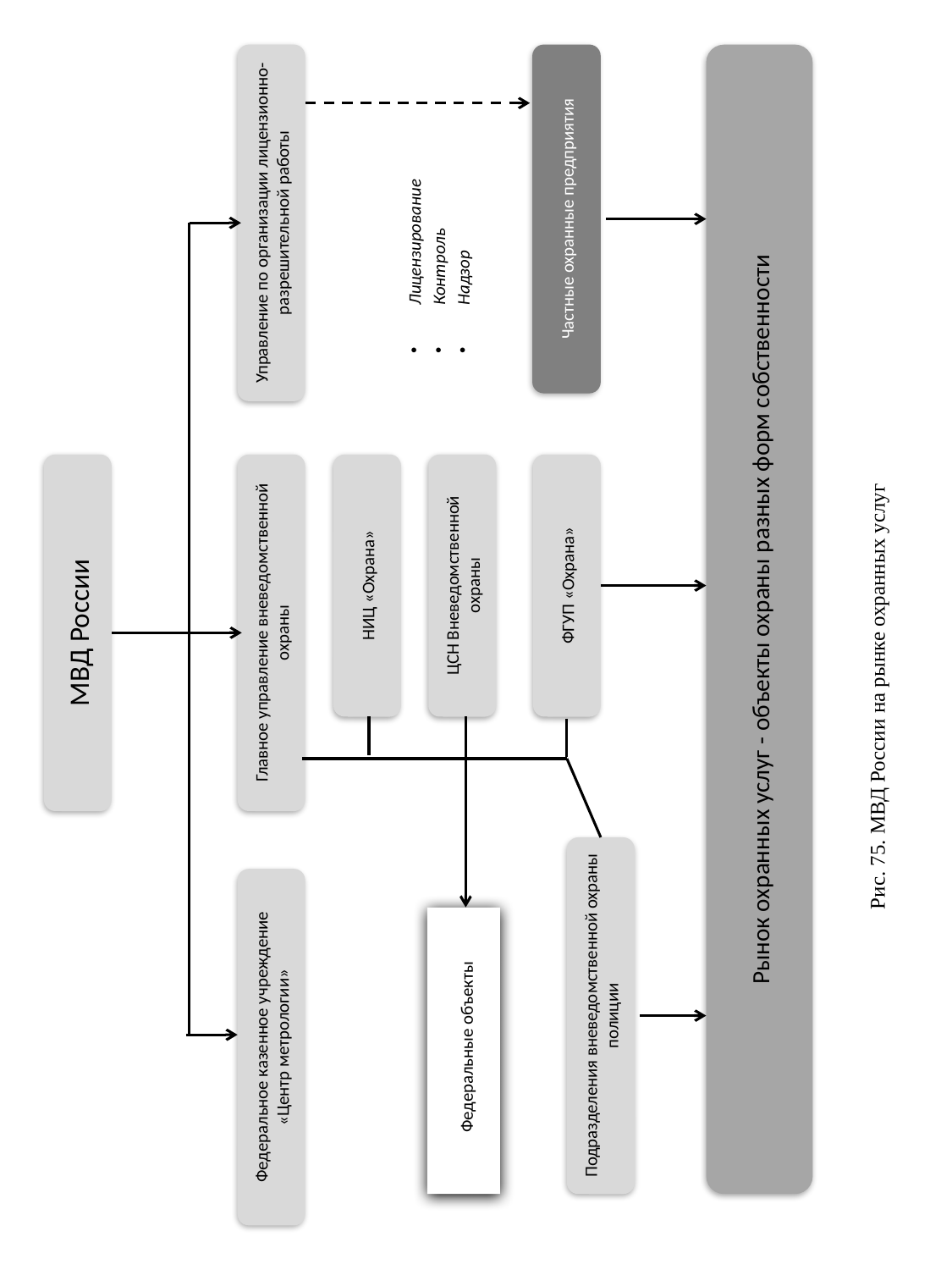

МВД России
Федеральное казенное учреждение «Центр метрологии»
Главное управление вневедомственной охраны
Управление по организации лицензионно-разрешительной работы
НИЦ «Охрана»
Лицензирование
Контроль
Надзор

ЦСН Вневедомственной охраны
Федеральные объекты
Частные охранные предприятия
ФГУП «Охрана»
Подразделения вневедомственной охраны полиции
Рынок охранных услуг - объекты охраны разных форм собственности
Рис. 75. МВД России на рынке охранных услуг